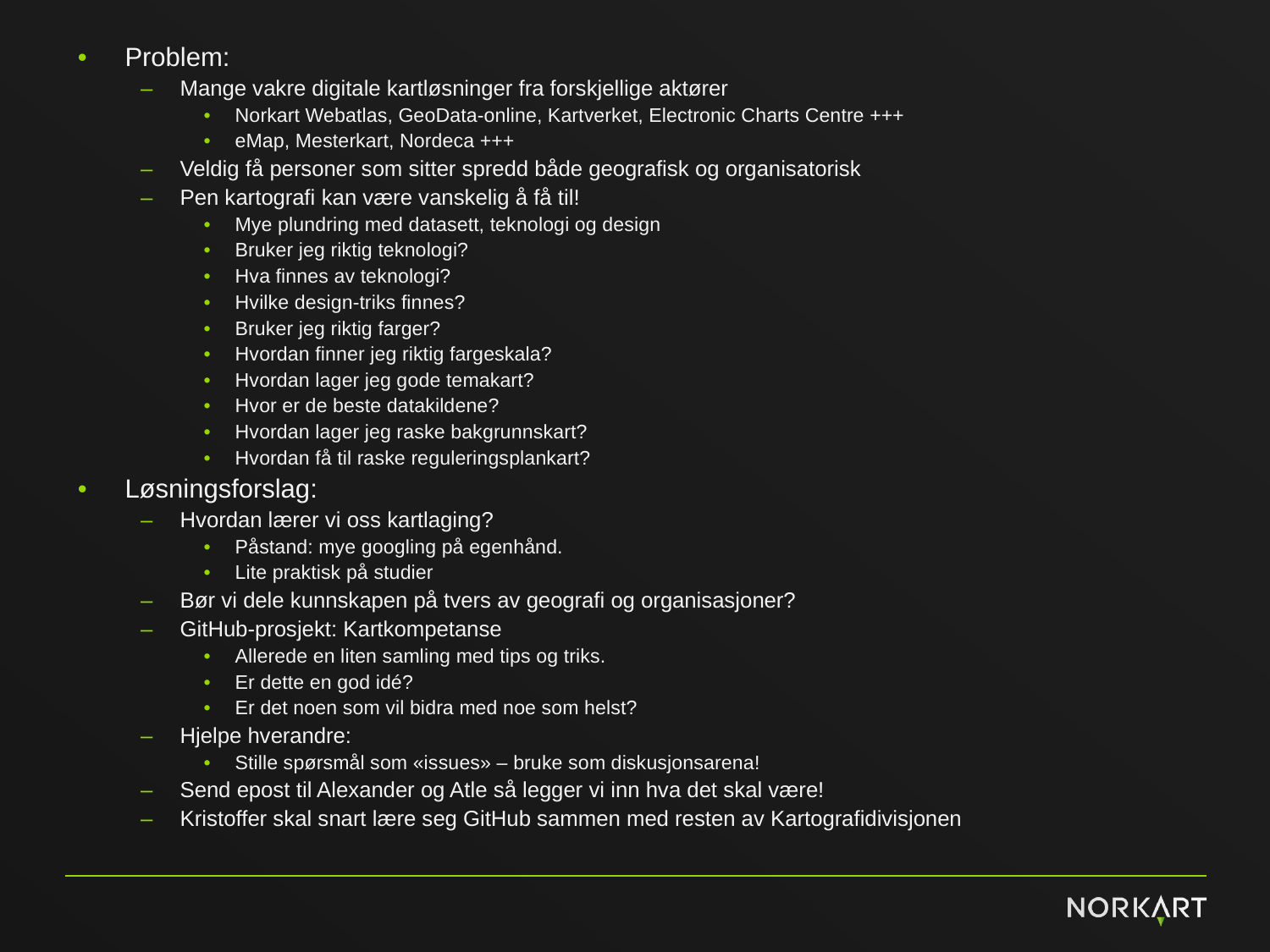

Problem:
Mange vakre digitale kartløsninger fra forskjellige aktører
Norkart Webatlas, GeoData-online, Kartverket, Electronic Charts Centre +++
eMap, Mesterkart, Nordeca +++
Veldig få personer som sitter spredd både geografisk og organisatorisk
Pen kartografi kan være vanskelig å få til!
Mye plundring med datasett, teknologi og design
Bruker jeg riktig teknologi?
Hva finnes av teknologi?
Hvilke design-triks finnes?
Bruker jeg riktig farger?
Hvordan finner jeg riktig fargeskala?
Hvordan lager jeg gode temakart?
Hvor er de beste datakildene?
Hvordan lager jeg raske bakgrunnskart?
Hvordan få til raske reguleringsplankart?
Løsningsforslag:
Hvordan lærer vi oss kartlaging?
Påstand: mye googling på egenhånd.
Lite praktisk på studier
Bør vi dele kunnskapen på tvers av geografi og organisasjoner?
GitHub-prosjekt: Kartkompetanse
Allerede en liten samling med tips og triks.
Er dette en god idé?
Er det noen som vil bidra med noe som helst?
Hjelpe hverandre:
Stille spørsmål som «issues» – bruke som diskusjonsarena!
Send epost til Alexander og Atle så legger vi inn hva det skal være!
Kristoffer skal snart lære seg GitHub sammen med resten av Kartografidivisjonen